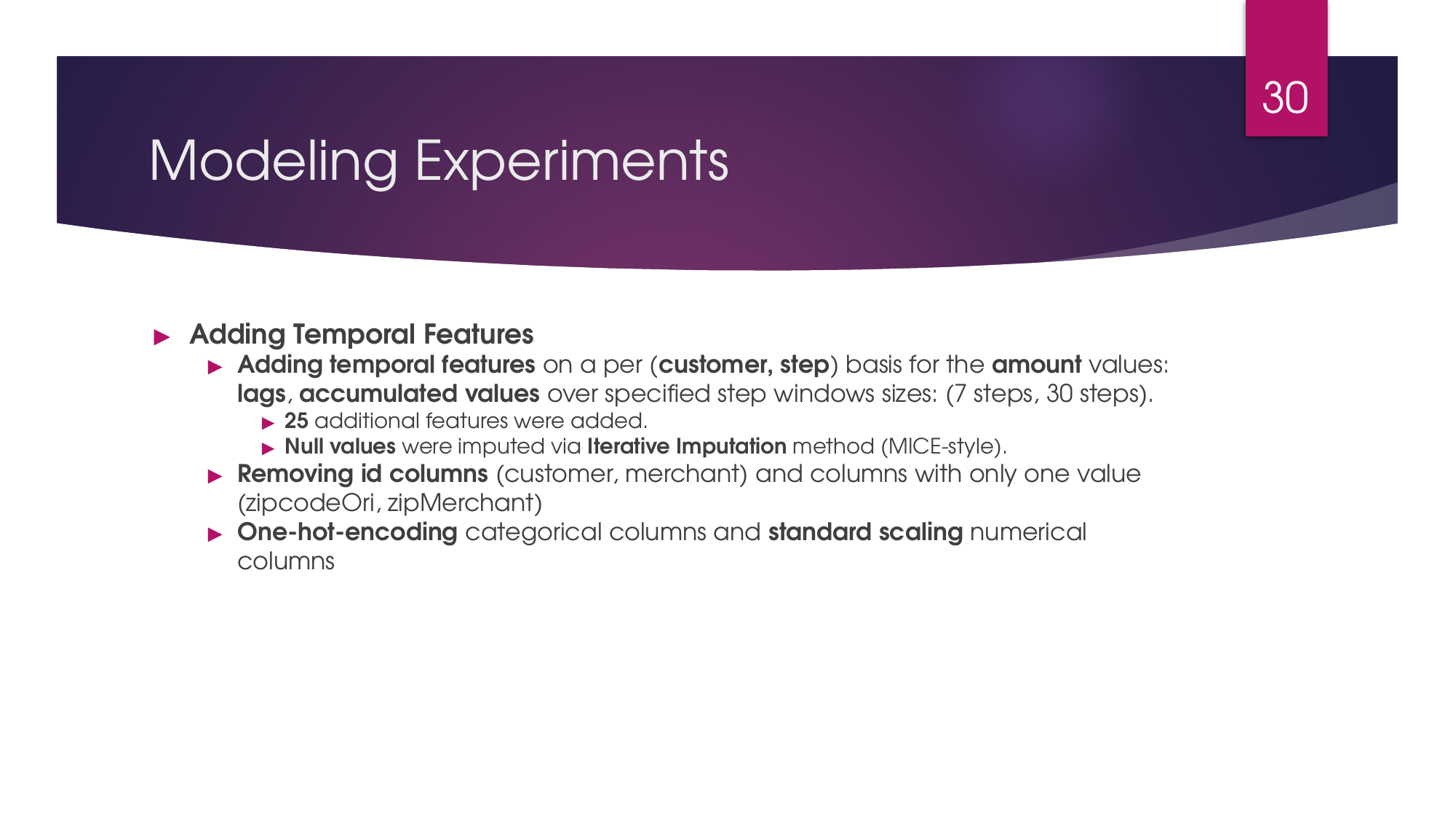

30
# Modeling Experiments
Adding Temporal Features
Adding temporal features on a per (customer, step) basis for the amount values: lags, accumulated values over specified step windows sizes: (7 steps, 30 steps).
25 additional features were added.
Null values were imputed via Iterative Imputation method (MICE-style).
Removing id columns (customer, merchant) and columns with only one value (zipcodeOri, zipMerchant)
One-hot-encoding categorical columns and standard scaling numerical columns